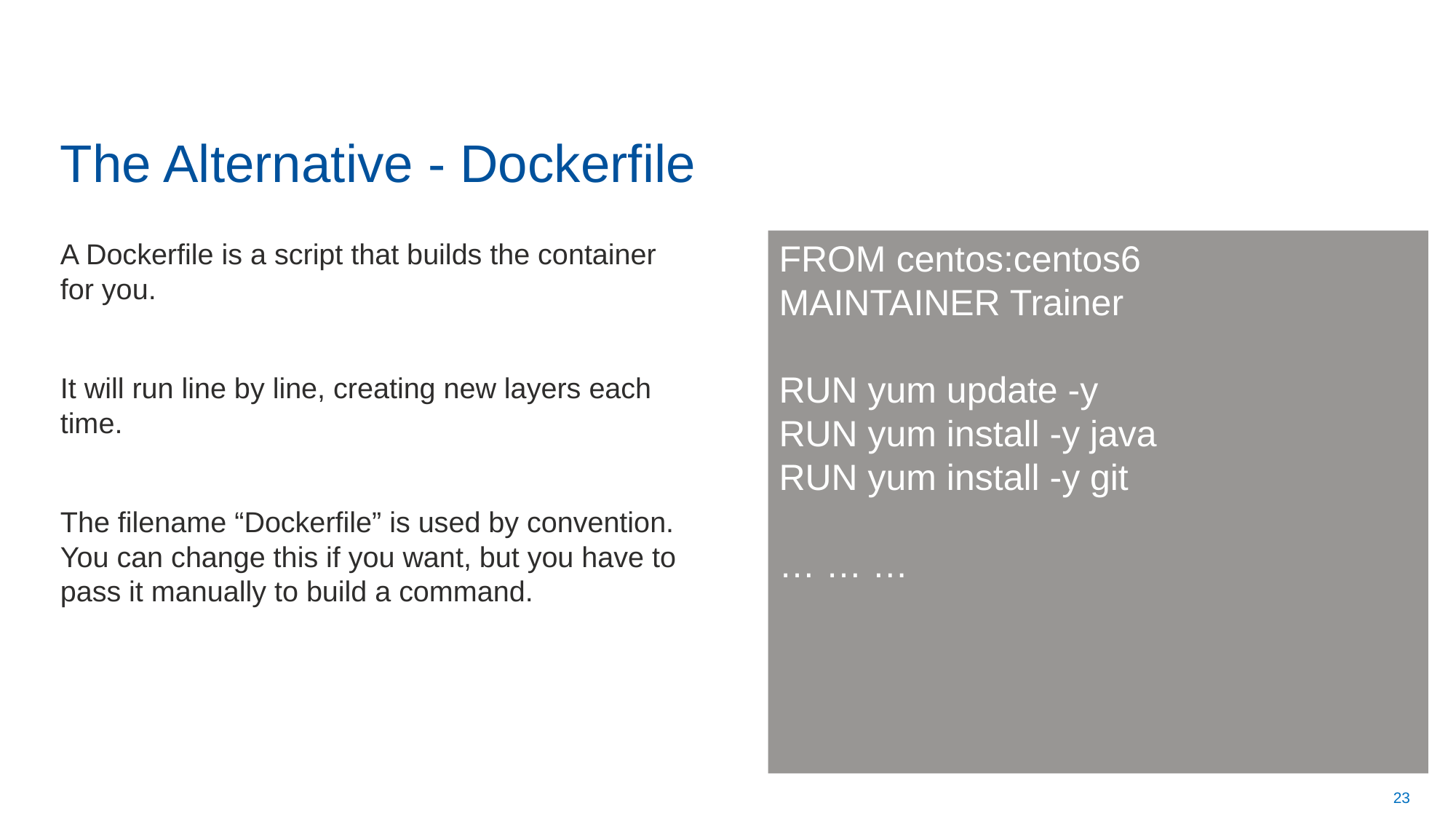

# The Alternative - Dockerfile
A Dockerfile is a script that builds the container for you.

It will run line by line, creating new layers each time.

The filename “Dockerfile” is used by convention. You can change this if you want, but you have to pass it manually to build a command.

FROM centos:centos6
MAINTAINER Trainer

RUN yum update -y
RUN yum install -y java
RUN yum install -y git

… … …